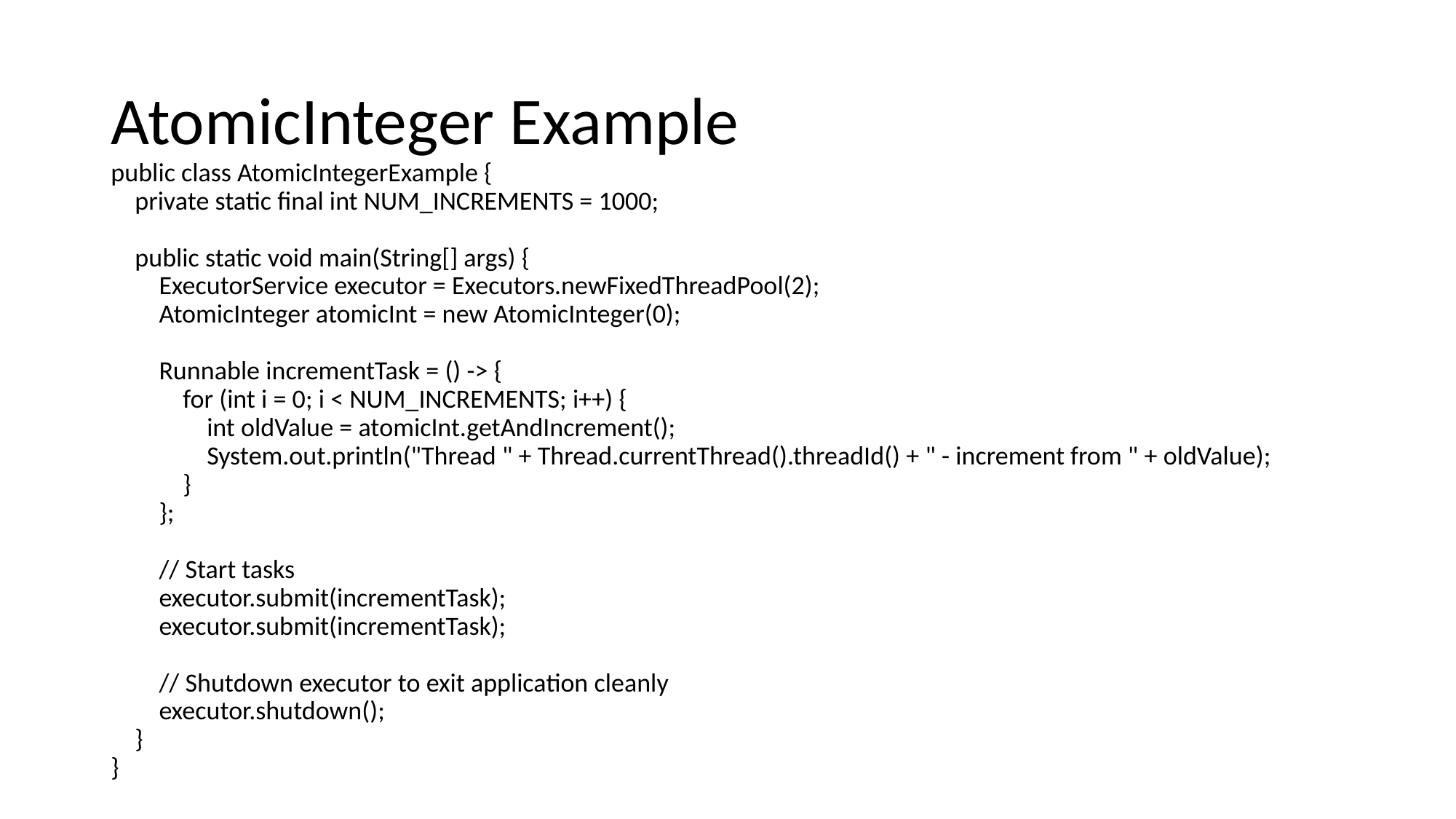

# AtomicInteger Example
public class AtomicIntegerExample {
    private static final int NUM_INCREMENTS = 1000;

    public static void main(String[] args) {
        ExecutorService executor = Executors.newFixedThreadPool(2);
        AtomicInteger atomicInt = new AtomicInteger(0);

        Runnable incrementTask = () -> {
            for (int i = 0; i < NUM_INCREMENTS; i++) {
                int oldValue = atomicInt.getAndIncrement();
                System.out.println("Thread " + Thread.currentThread().threadId() + " - increment from " + oldValue);
            }
        };

        // Start tasks
        executor.submit(incrementTask);
        executor.submit(incrementTask);

        // Shutdown executor to exit application cleanly
        executor.shutdown();
    }
}